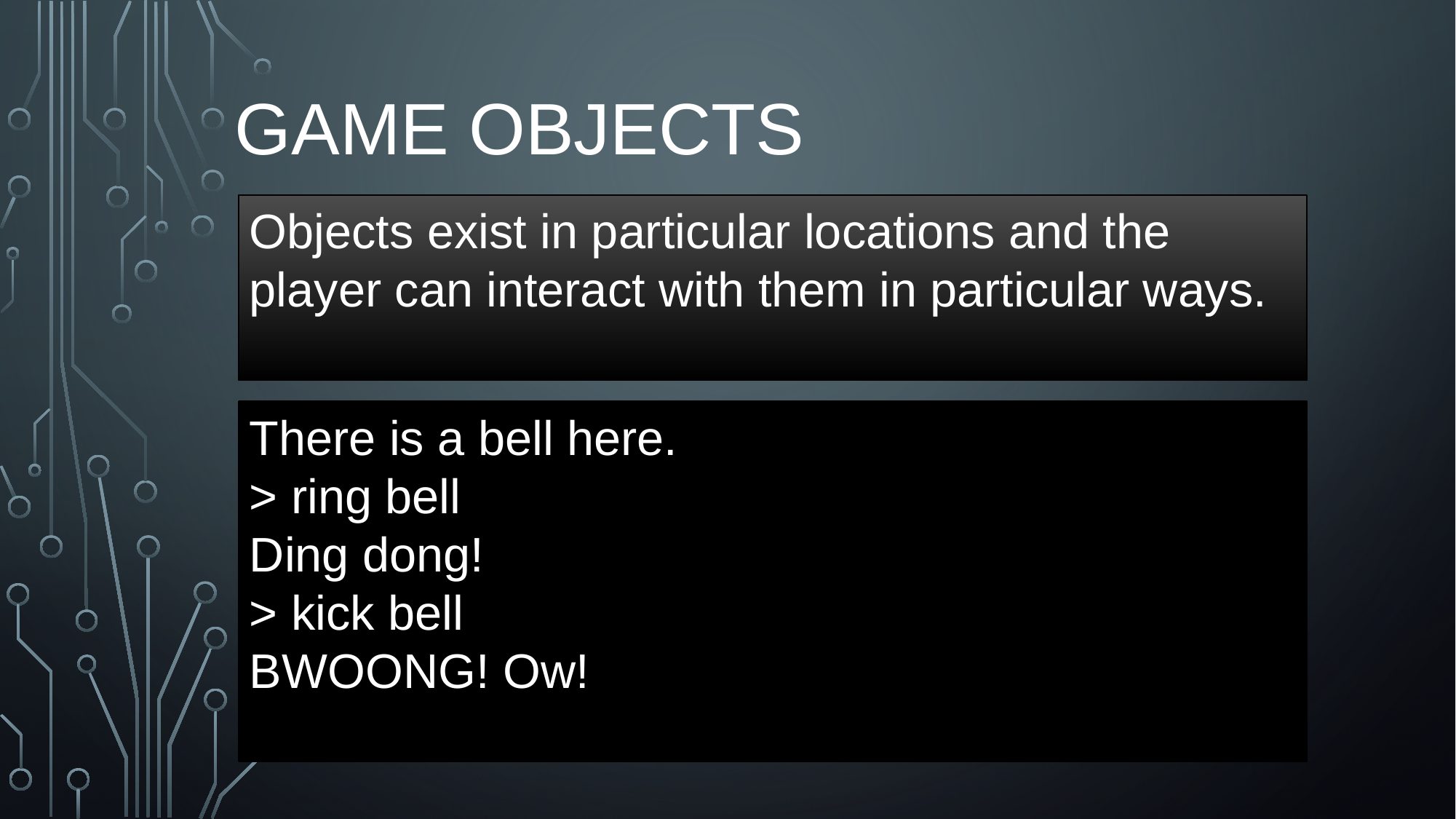

# game objects
Objects exist in particular locations and the player can interact with them in particular ways.

There is a bell here.
> ring bell
Ding dong!
> kick bell
BWOONG! Ow!